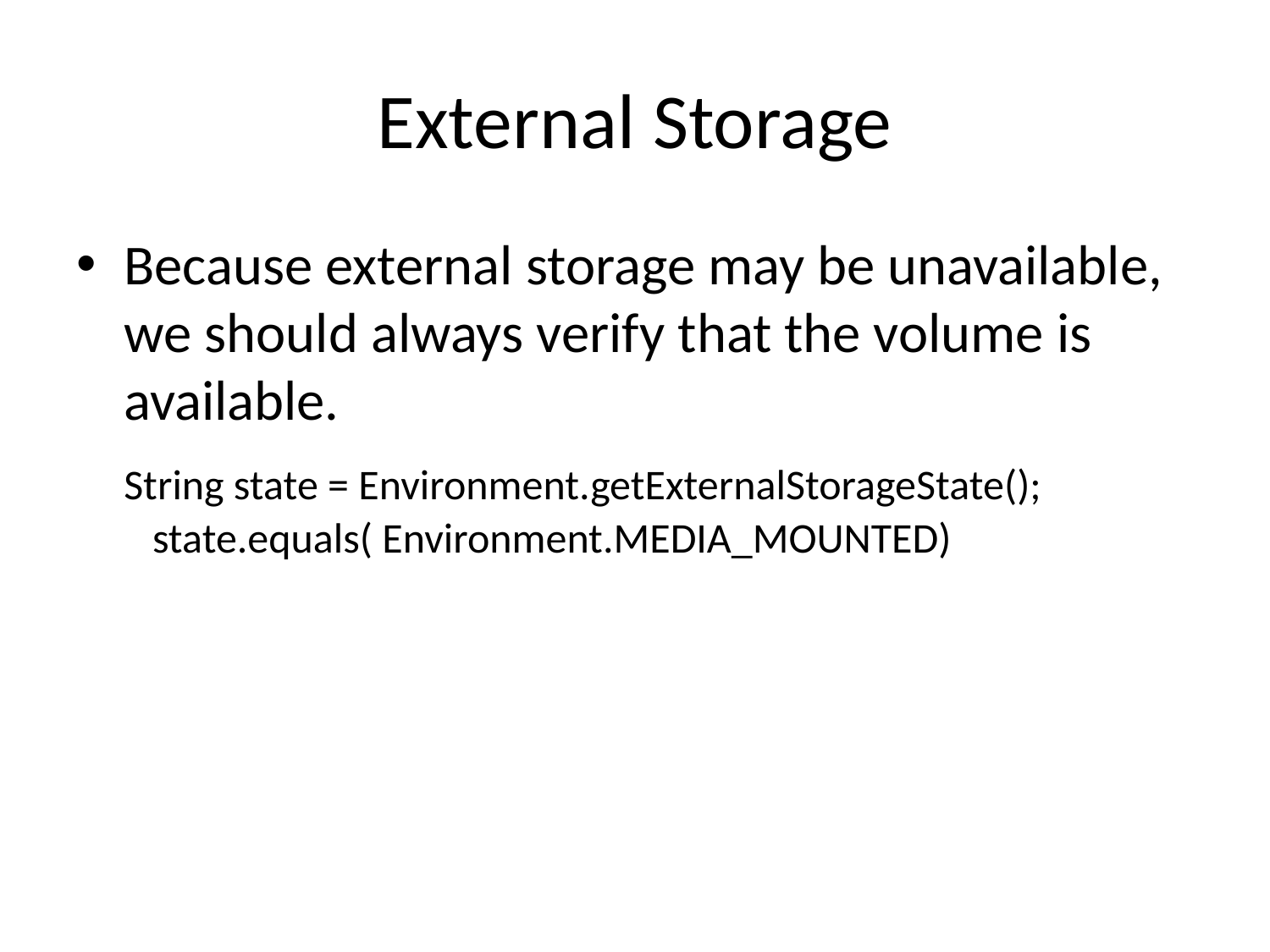

# External Storage
Because external storage may be unavailable, we should always verify that the volume is available.
	String state = Environment.getExternalStorageState(); 
   state.equals( Environment.MEDIA_MOUNTED)